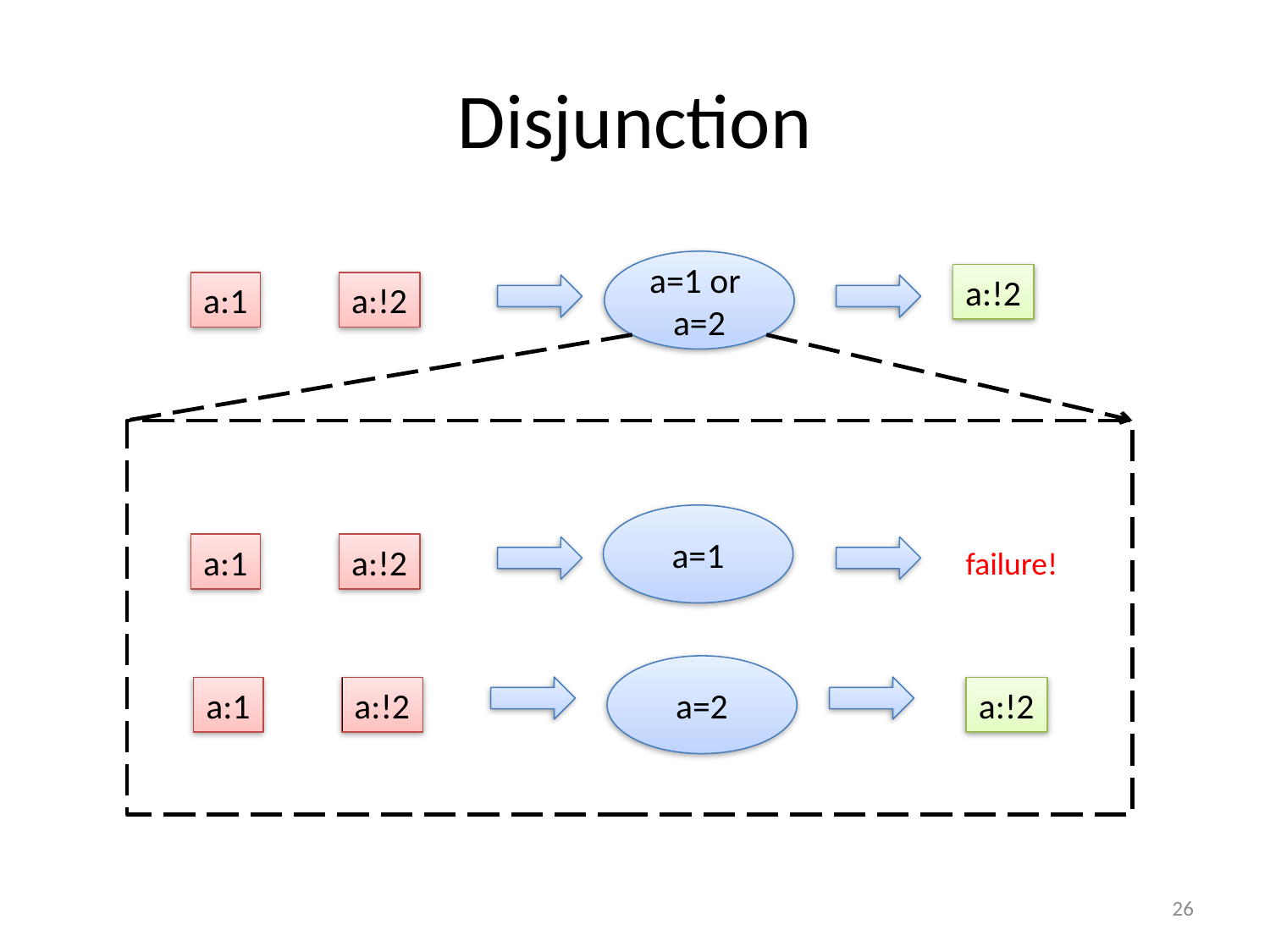

# Disjunction
a=1 or
a=2
a:!2
a:1
a:!2

a=1
a:1
a:!2

failure!
a=2

a:1
a:!2
a:!2
26